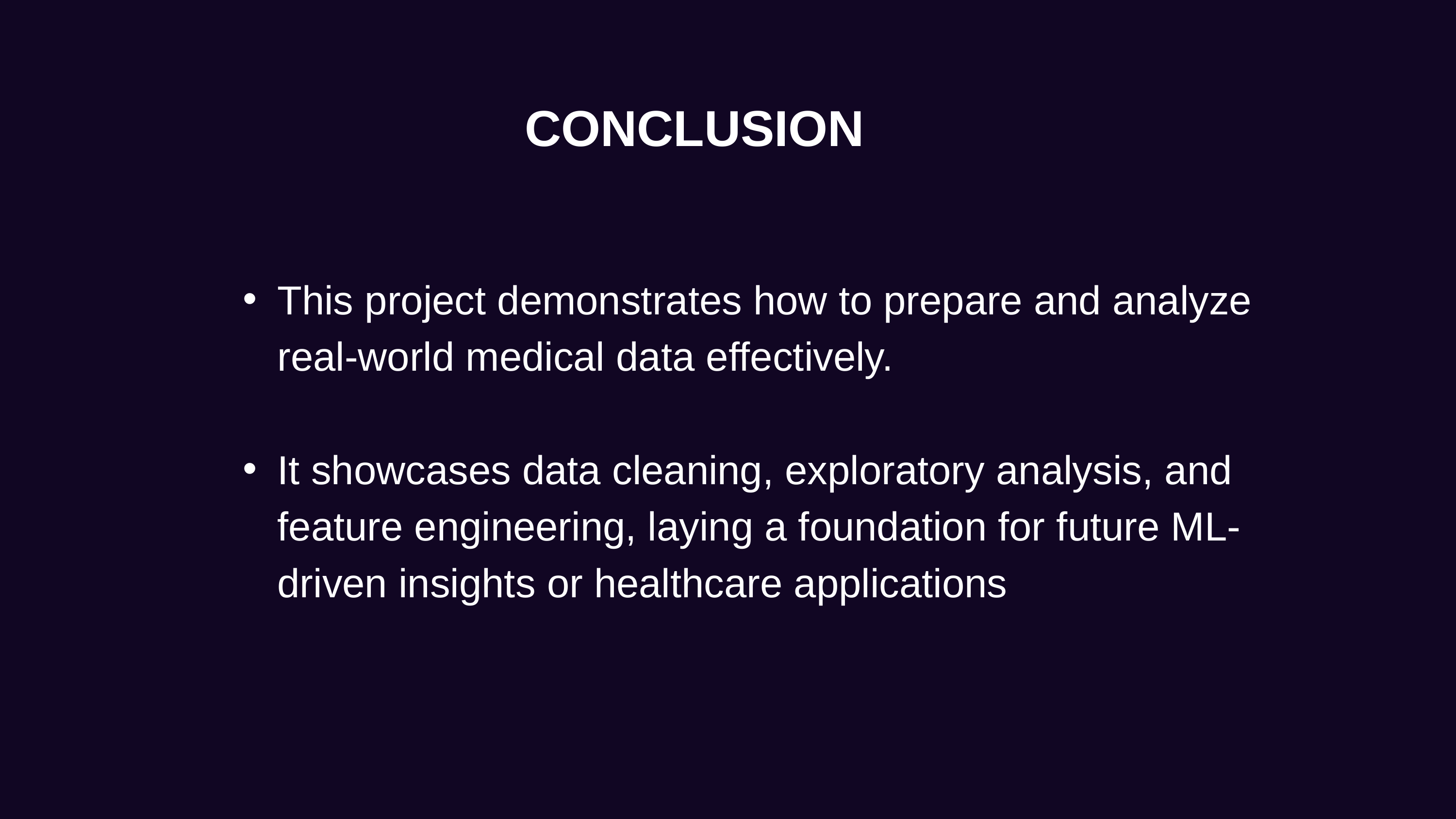

CONCLUSION
This project demonstrates how to prepare and analyze real-world medical data effectively.

It showcases data cleaning, exploratory analysis, and feature engineering, laying a foundation for future ML-driven insights or healthcare applications